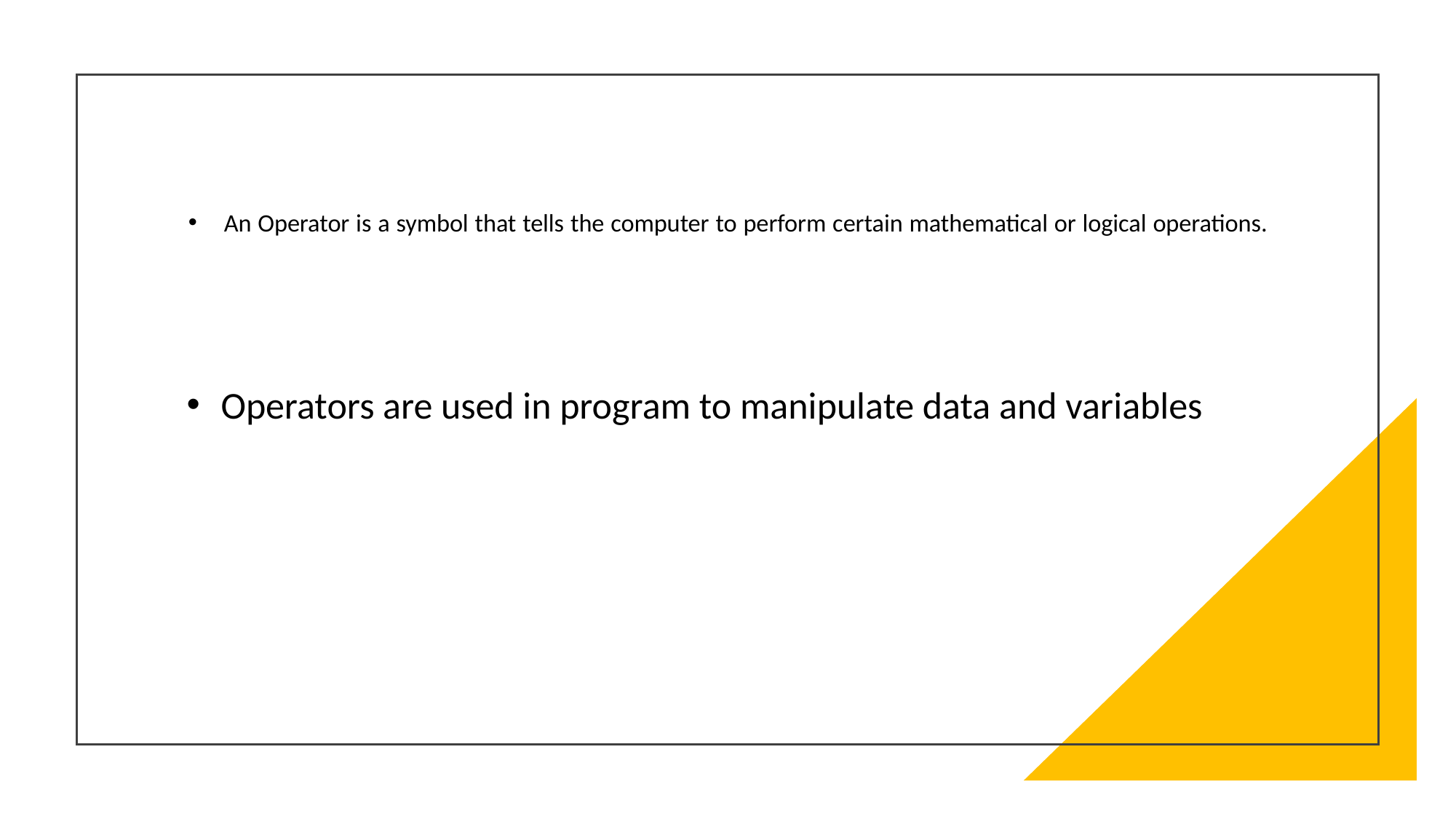

# An Operator is a symbol that tells the computer to perform certain mathematical or logical operations.
Operators are used in program to manipulate data and variables